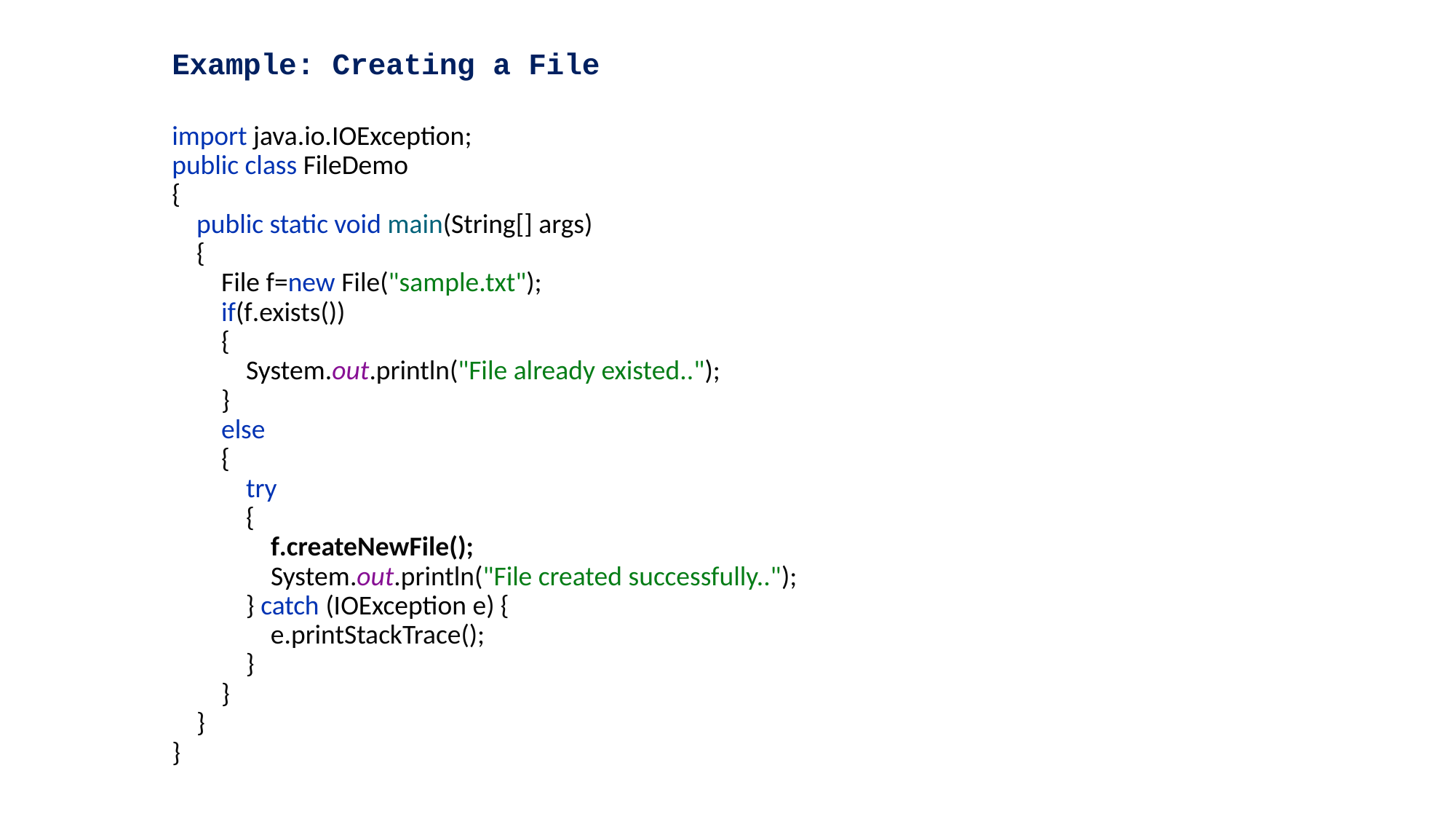

Example: Creating a File

import java.io.IOException;
public class FileDemo
{
    public static void main(String[] args)
    {
        File f=new File("sample.txt");
        if(f.exists())
        {
            System.out.println("File already existed..");
        }
        else
        {
            try
            {
                f.createNewFile();
                System.out.println("File created successfully..");
            } catch (IOException e) {
                e.printStackTrace();
            }
        }
    }
}